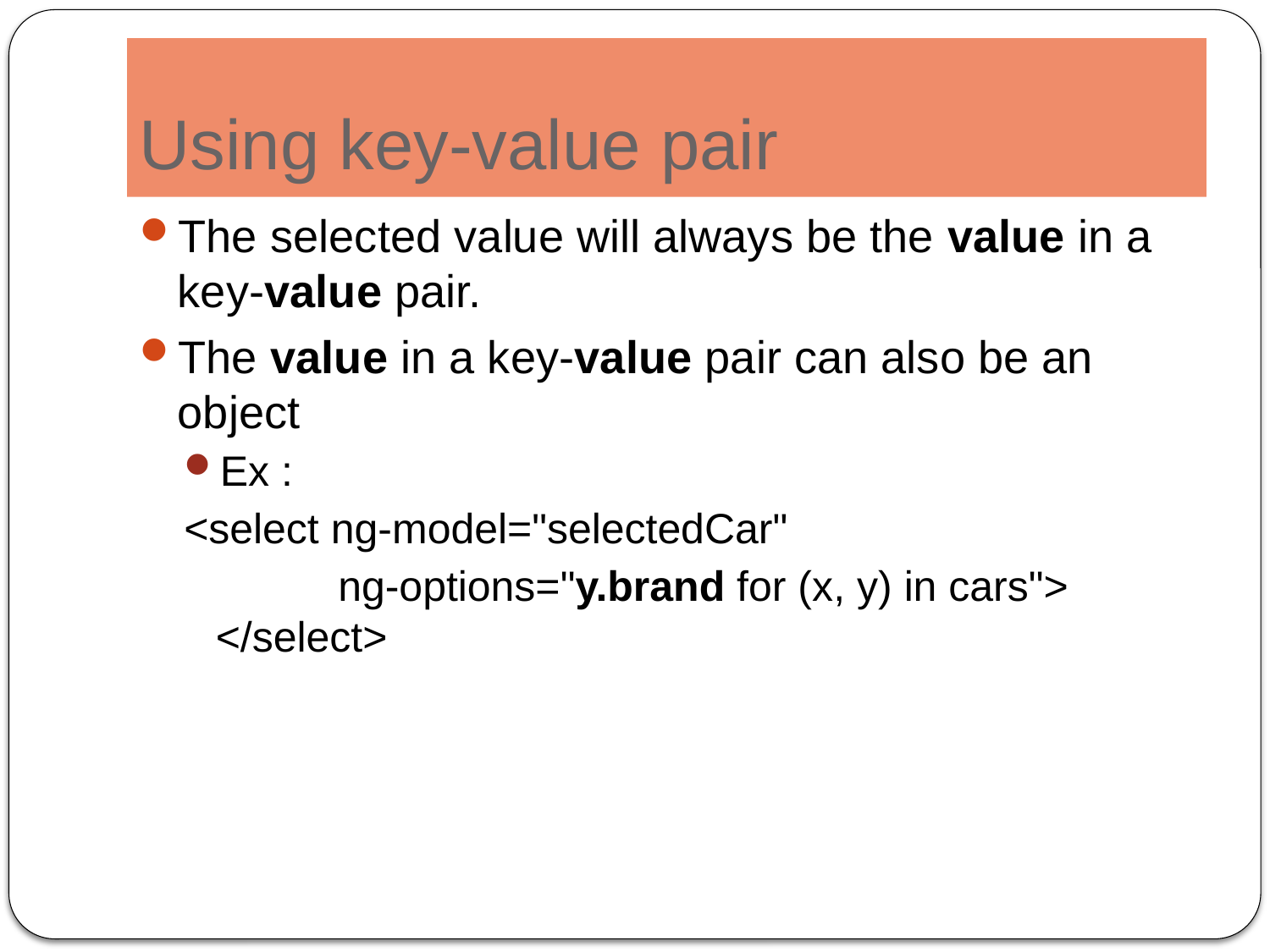

# Using key-value pair
The selected value will always be the value in a  key-value pair.
The value in a key-value pair can also be an object
Ex :
<select ng-model="selectedCar"
             ng-options="y.brand for (x, y) in cars">
</select>